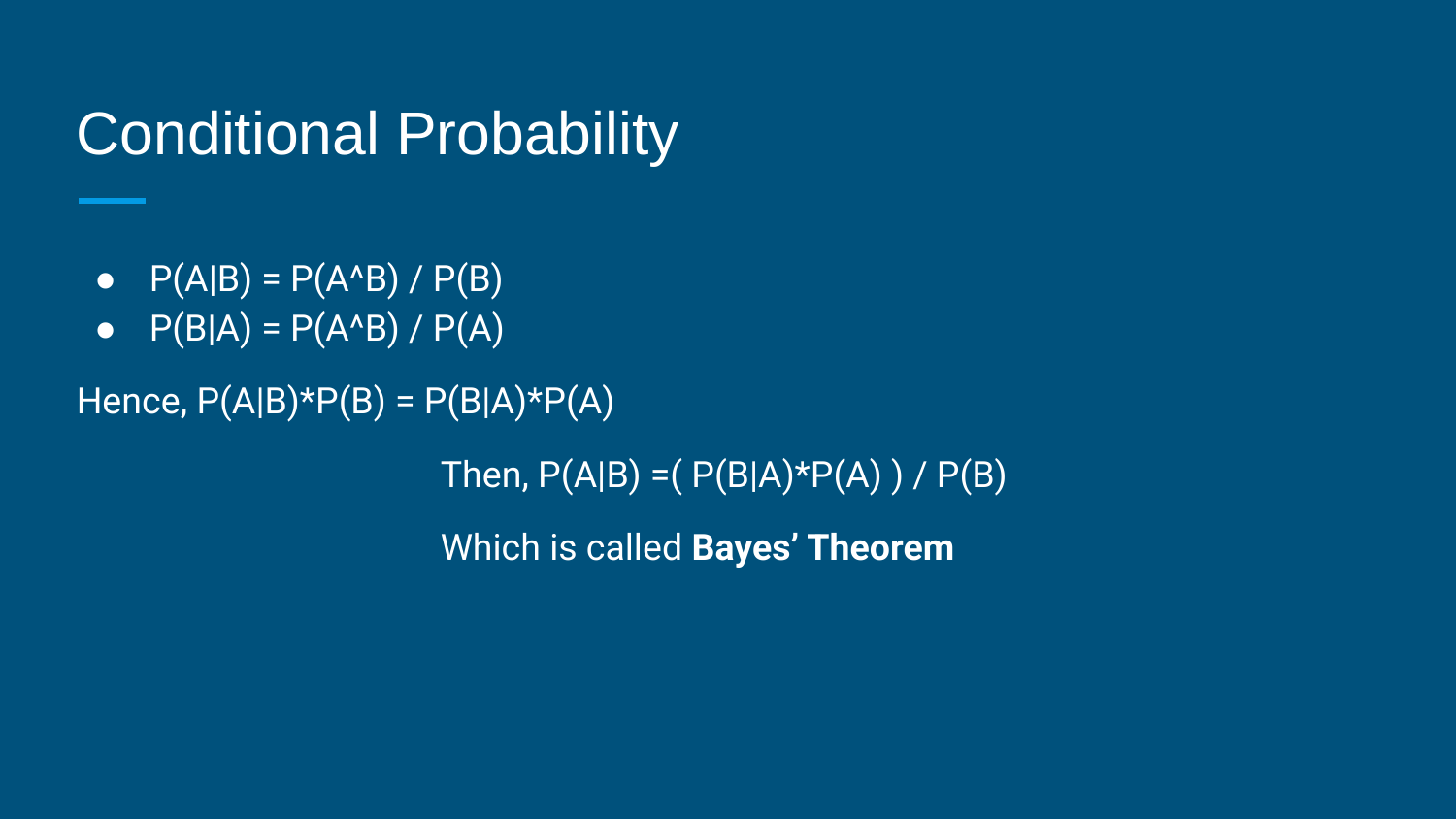

# Conditional Probability
P(A|B) = P(A^B) / P(B)
P(B|A) = P(A^B) / P(A)
Hence, P(A|B)*P(B) = P(B|A)*P(A)
Then, P(A|B) =( P(B|A)*P(A) ) / P(B)
Which is called Bayes’ Theorem